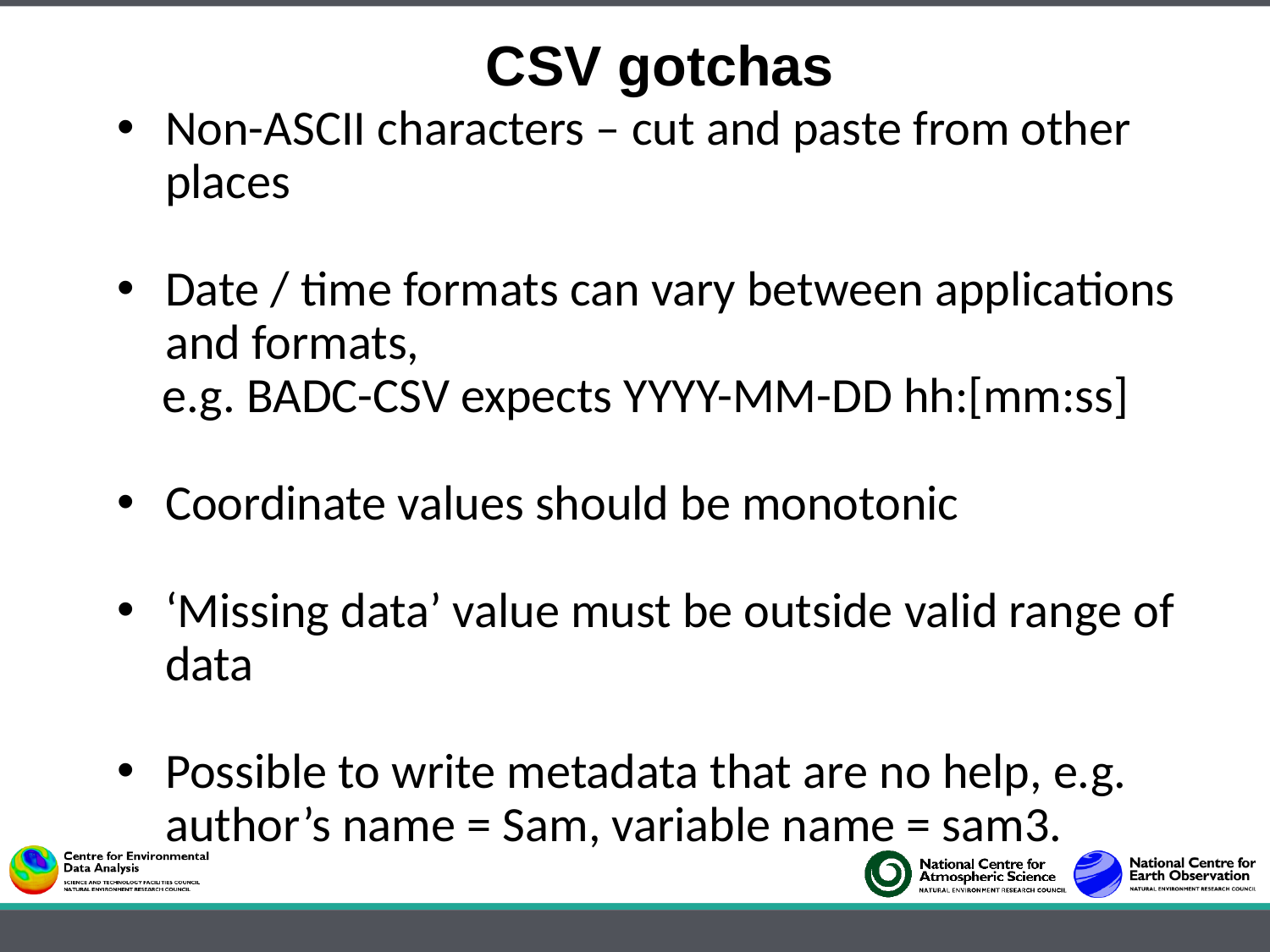

# CSV gotchas
Non-ASCII characters – cut and paste from other places

Date / time formats can vary between applications and formats,
    e.g. BADC-CSV expects YYYY-MM-DD hh:[mm:ss]

Coordinate values should be monotonic

‘Missing data’ value must be outside valid range of data

Possible to write metadata that are no help, e.g. author’s name = Sam, variable name = sam3.